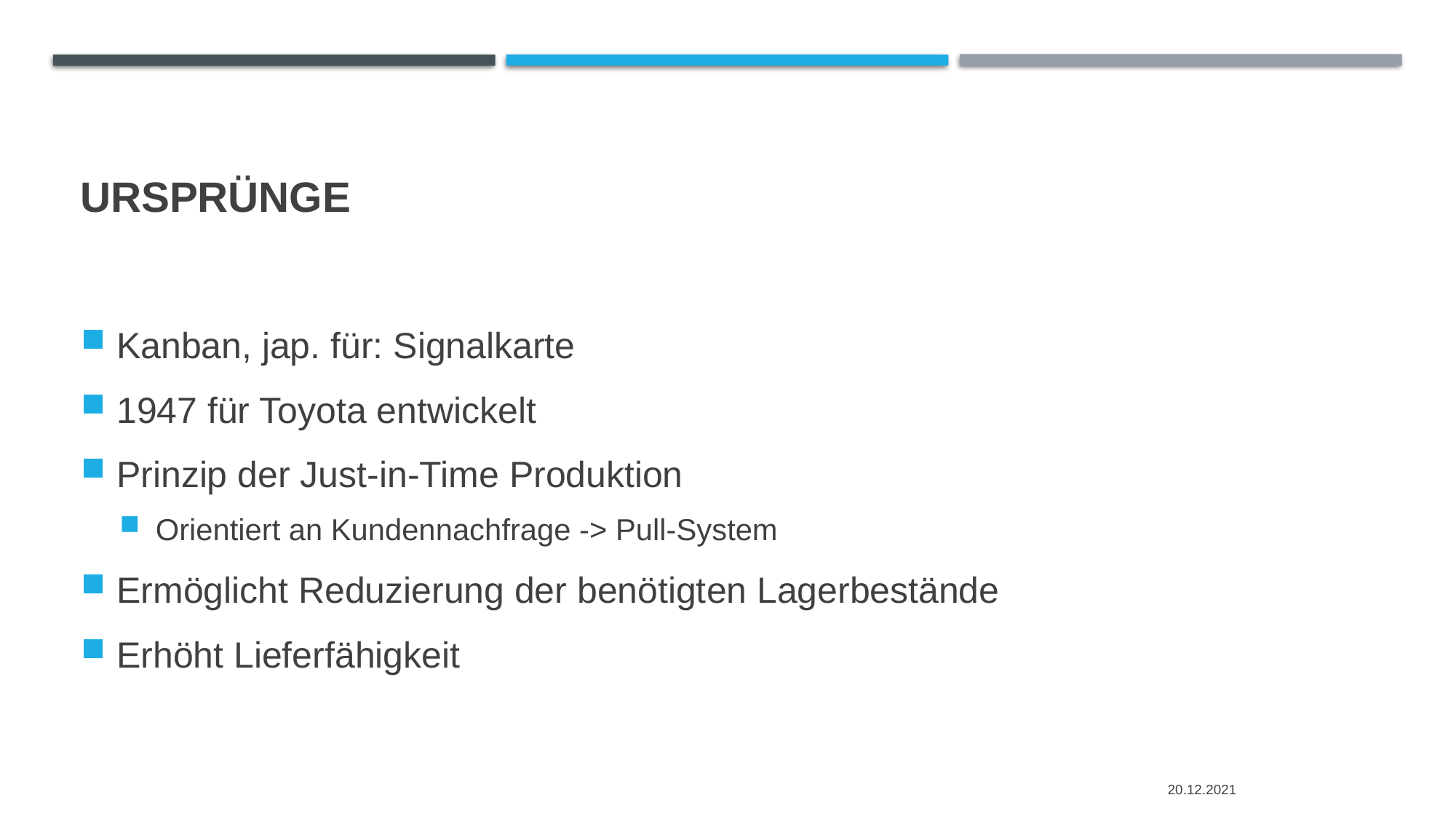

# Ursprünge
Kanban, jap. für: Signalkarte
1947 für Toyota entwickelt
Prinzip der Just-in-Time Produktion
Orientiert an Kundennachfrage -> Pull-System
Ermöglicht Reduzierung der benötigten Lagerbestände
Erhöht Lieferfähigkeit
20.12.2021